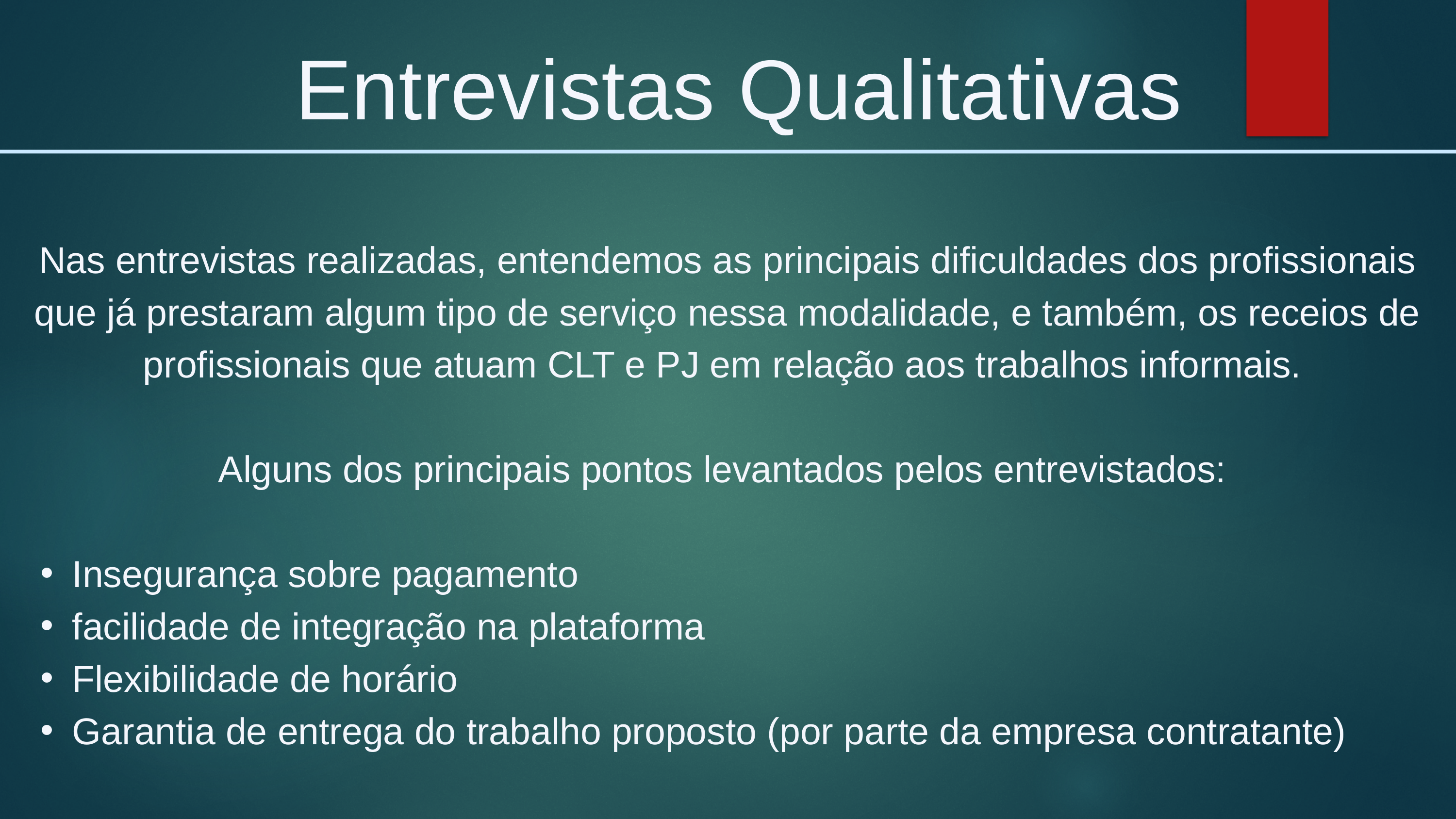

Entrevistas Qualitativas

Nas entrevistas realizadas, entendemos as principais dificuldades dos profissionais que já prestaram algum tipo de serviço nessa modalidade, e também, os receios de profissionais que atuam CLT e PJ em relação aos trabalhos informais.

Alguns dos principais pontos levantados pelos entrevistados:

Insegurança sobre pagamento
facilidade de integração na plataforma
Flexibilidade de horário
Garantia de entrega do trabalho proposto (por parte da empresa contratante)